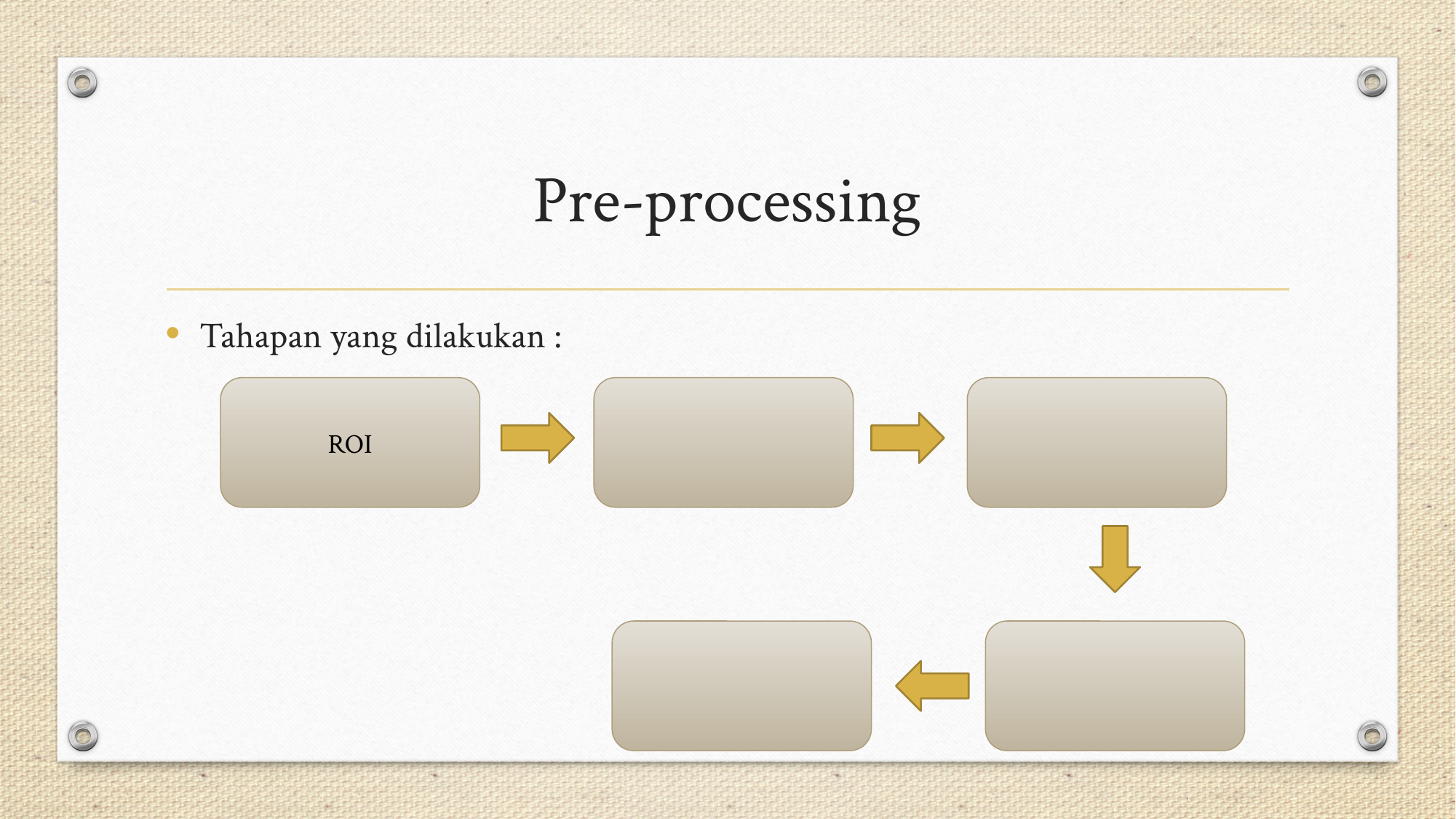

# Pre-processing
Tahapan yang dilakukan :
ROI